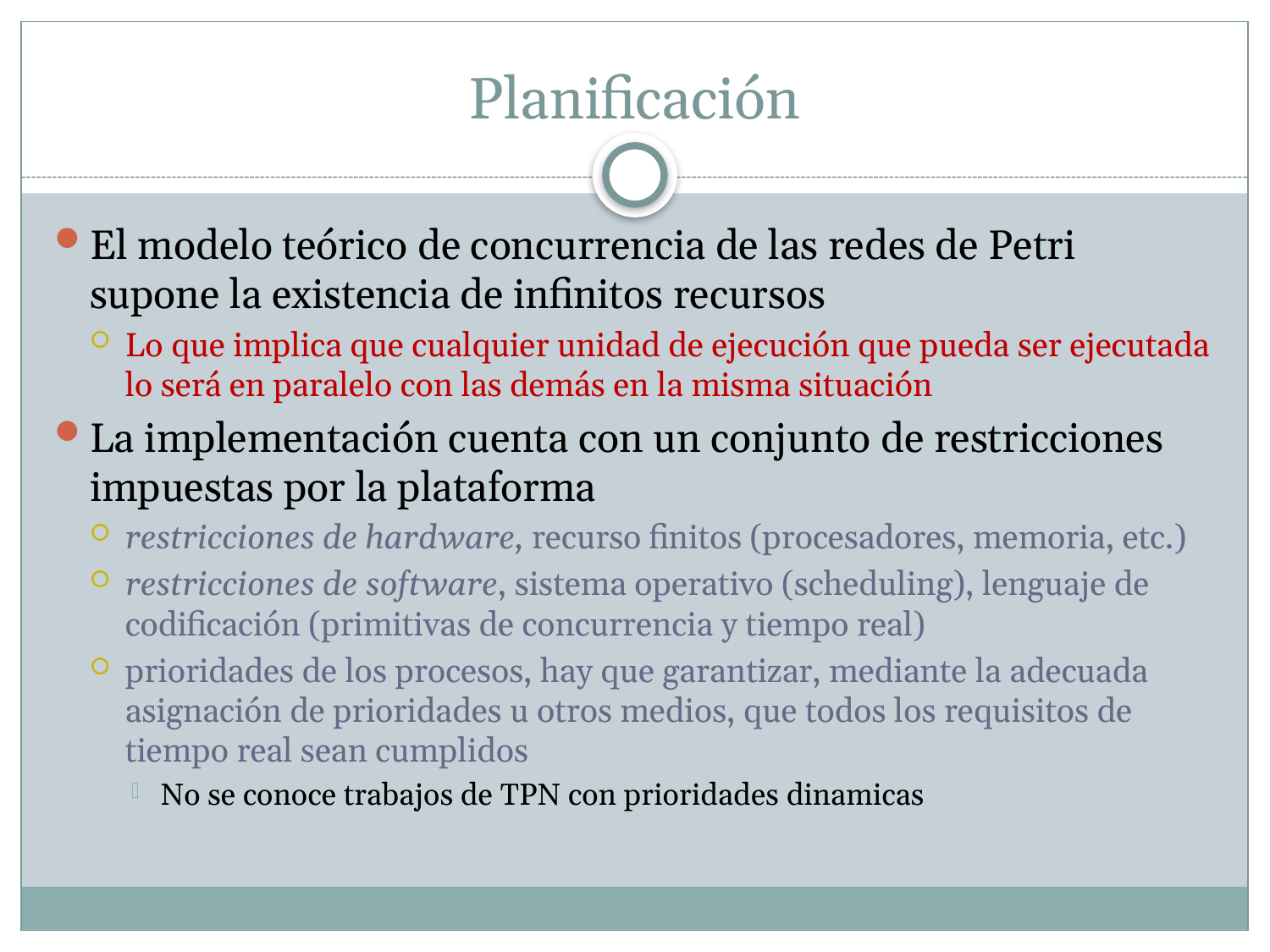

# Planificación
El modelo teórico de concurrencia de las redes de Petri supone la existencia de infinitos recursos
Lo que implica que cualquier unidad de ejecución que pueda ser ejecutada lo será en paralelo con las demás en la misma situación
La implementación cuenta con un conjunto de restricciones impuestas por la plataforma
restricciones de hardware, recurso finitos (procesadores, memoria, etc.)
restricciones de software, sistema operativo (scheduling), lenguaje de codificación (primitivas de concurrencia y tiempo real)
prioridades de los procesos, hay que garantizar, mediante la adecuada asignación de prioridades u otros medios, que todos los requisitos de tiempo real sean cumplidos
No se conoce trabajos de TPN con prioridades dinamicas